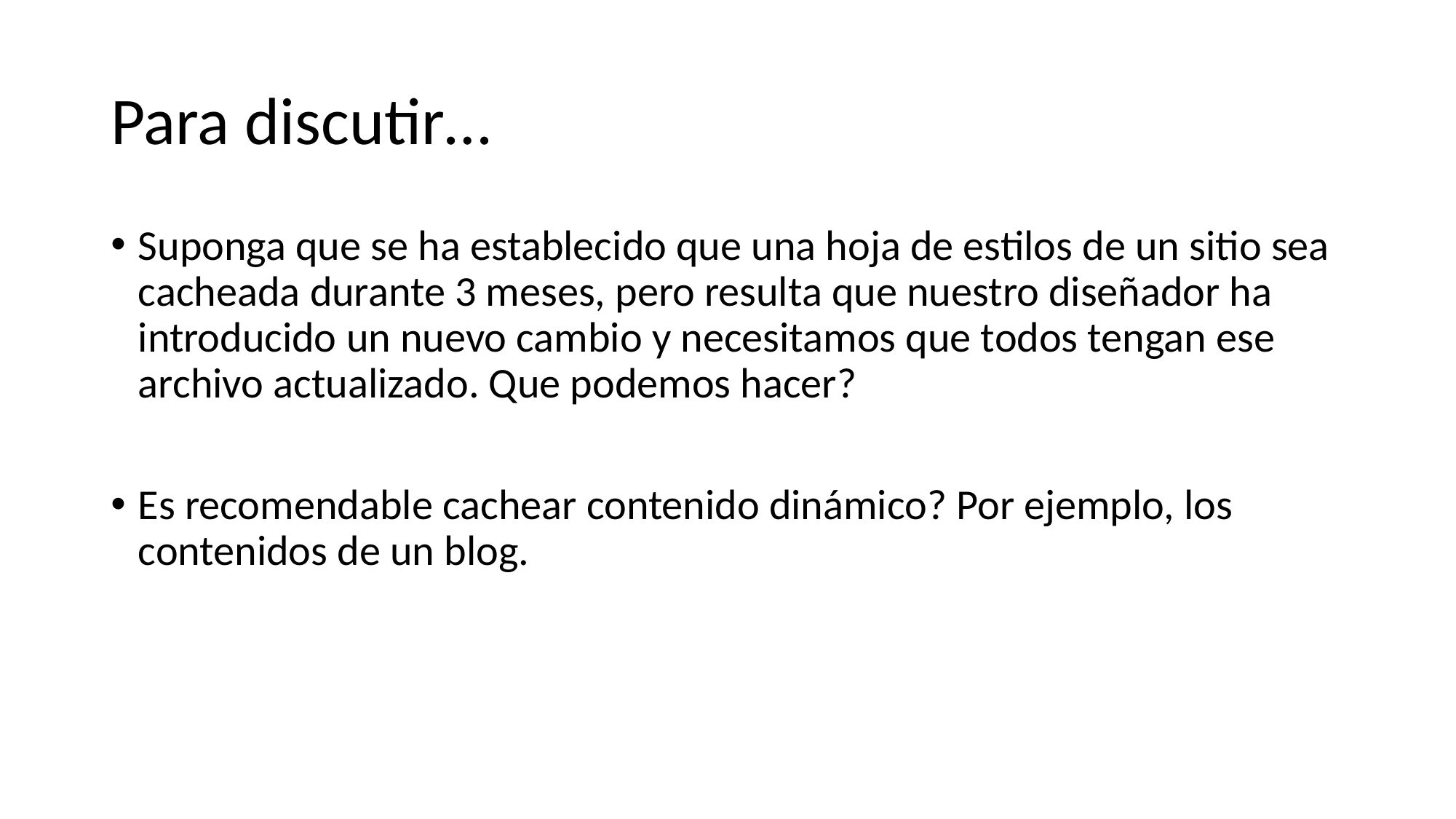

# Para discutir…
Suponga que se ha establecido que una hoja de estilos de un sitio sea cacheada durante 3 meses, pero resulta que nuestro diseñador ha introducido un nuevo cambio y necesitamos que todos tengan ese archivo actualizado. Que podemos hacer?

Es recomendable cachear contenido dinámico? Por ejemplo, los contenidos de un blog.